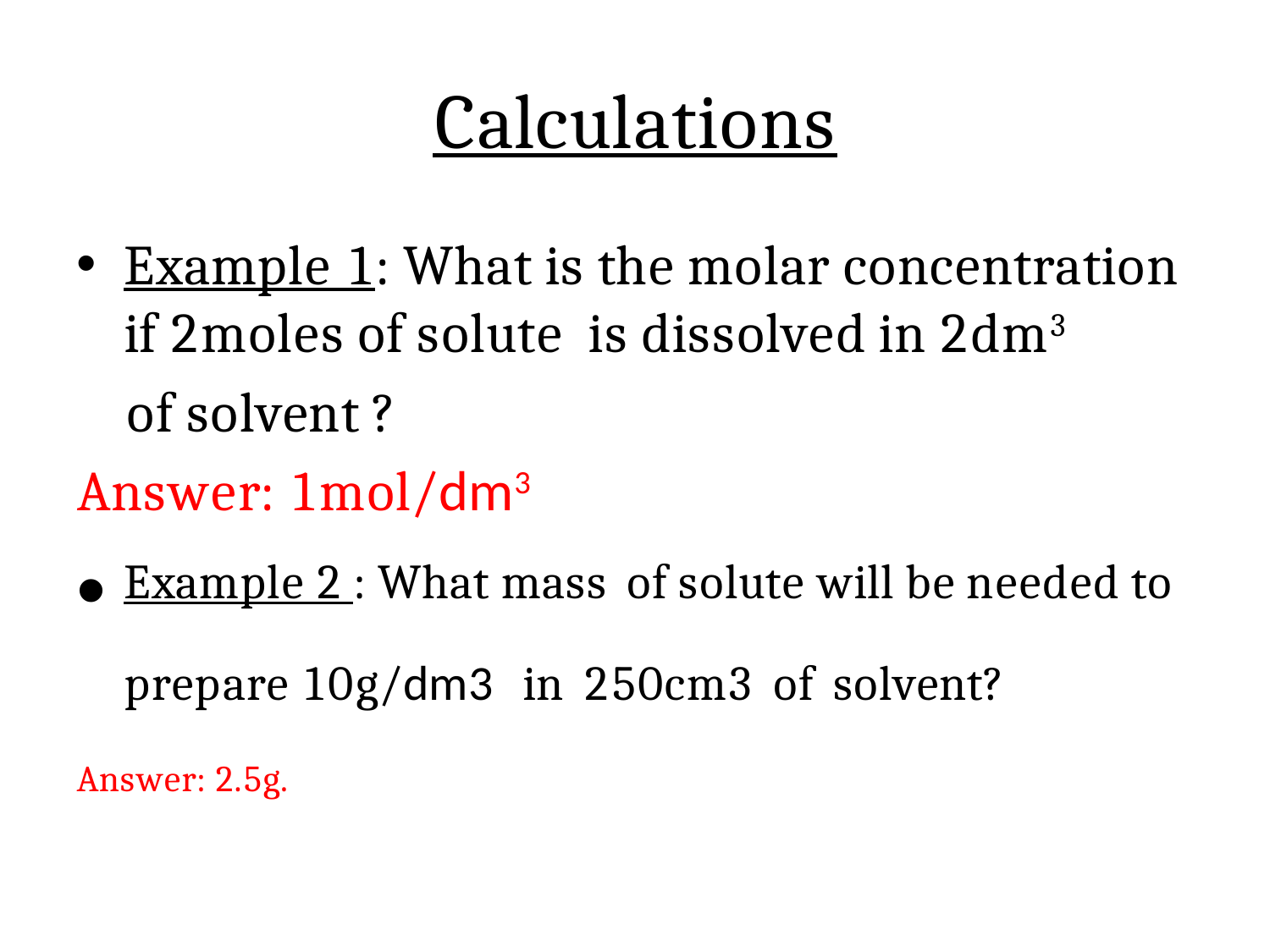

# Calculations
Example 1: What is the molar concentration if 2moles of solute  is dissolved in 2dm3
    of solvent ?
Answer: 1mol/dm3
Example 2 : What mass of solute will be needed to prepare 10g/dm3  in 250cm3 of solvent?
Answer: 2.5g.